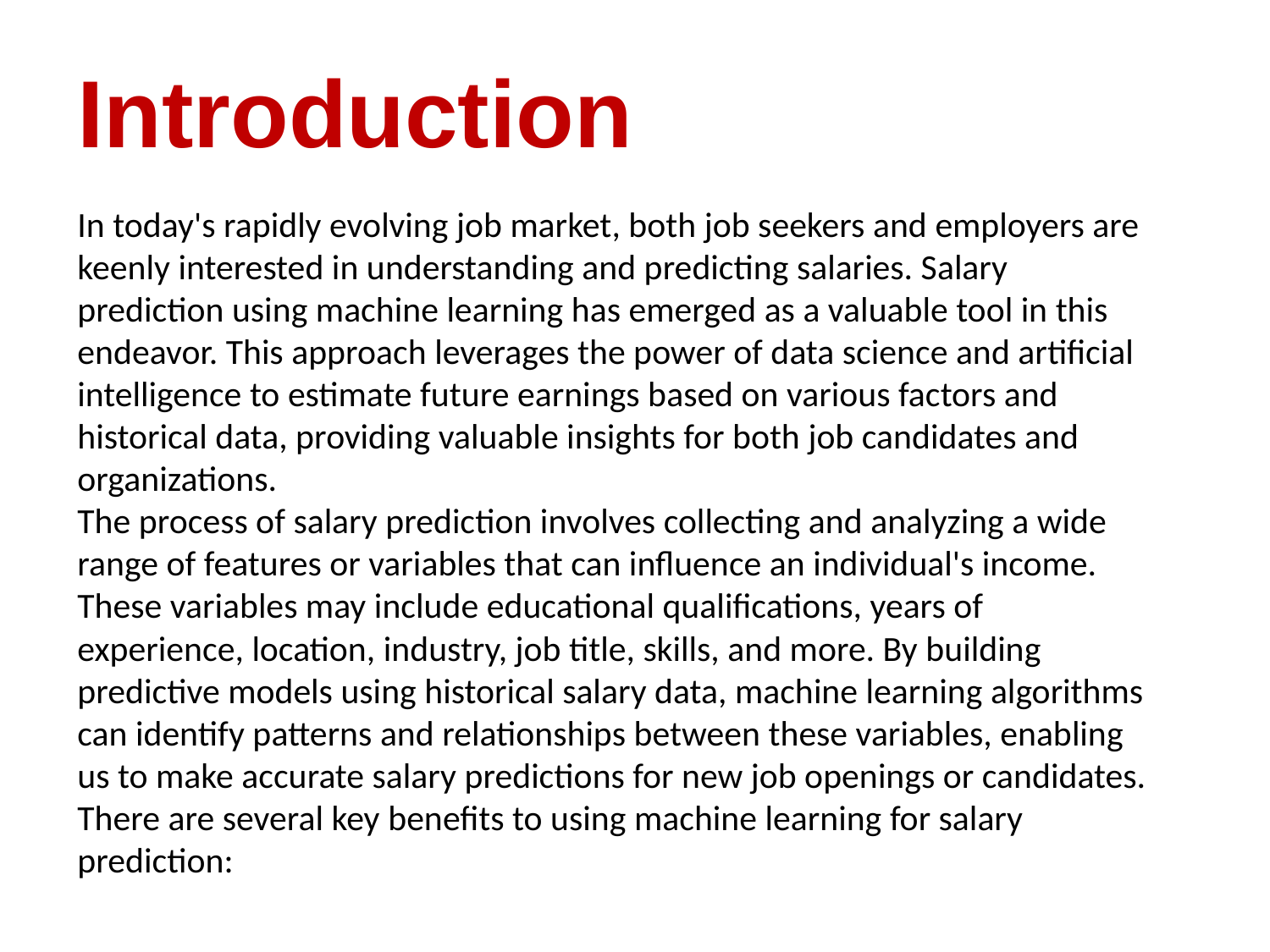

Introduction
In today's rapidly evolving job market, both job seekers and employers are keenly interested in understanding and predicting salaries. Salary prediction using machine learning has emerged as a valuable tool in this endeavor. This approach leverages the power of data science and artificial intelligence to estimate future earnings based on various factors and historical data, providing valuable insights for both job candidates and organizations.
The process of salary prediction involves collecting and analyzing a wide range of features or variables that can influence an individual's income. These variables may include educational qualifications, years of experience, location, industry, job title, skills, and more. By building predictive models using historical salary data, machine learning algorithms can identify patterns and relationships between these variables, enabling us to make accurate salary predictions for new job openings or candidates.
There are several key benefits to using machine learning for salary prediction: